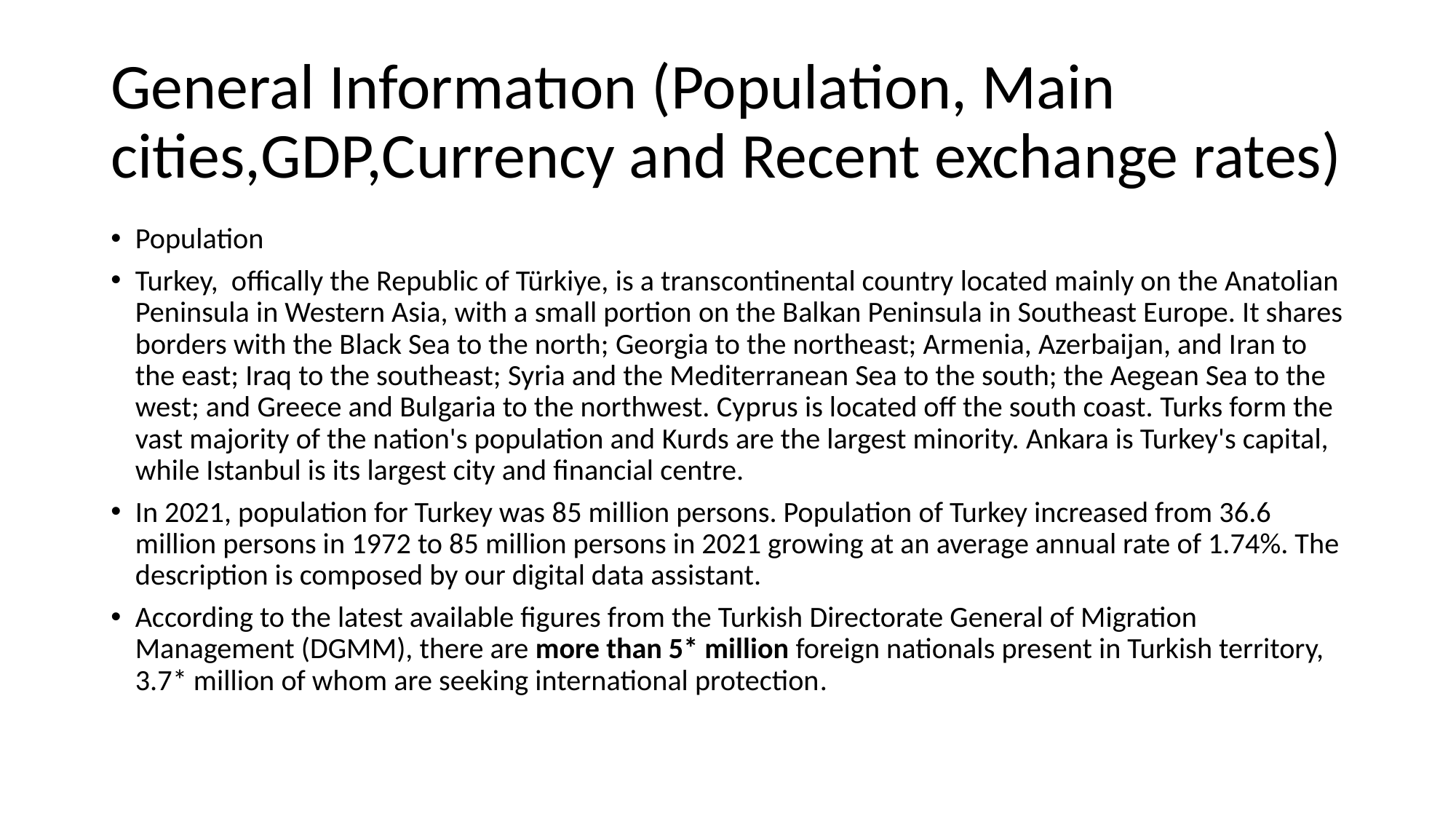

# General Informatıon (Population, Main cities,GDP,Currency and Recent exchange rates)
Population
Turkey,  offically the Republic of Türkiye, is a transcontinental country located mainly on the Anatolian Peninsula in Western Asia, with a small portion on the Balkan Peninsula in Southeast Europe. It shares borders with the Black Sea to the north; Georgia to the northeast; Armenia, Azerbaijan, and Iran to the east; Iraq to the southeast; Syria and the Mediterranean Sea to the south; the Aegean Sea to the west; and Greece and Bulgaria to the northwest. Cyprus is located off the south coast. Turks form the vast majority of the nation's population and Kurds are the largest minority. Ankara is Turkey's capital, while Istanbul is its largest city and financial centre.
In 2021, population for Turkey was 85 million persons. Population of Turkey increased from 36.6 million persons in 1972 to 85 million persons in 2021 growing at an average annual rate of 1.74%. The description is composed by our digital data assistant.
According to the latest available figures from the Turkish Directorate General of Migration Management (DGMM), there are more than 5* million foreign nationals present in Turkish territory, 3.7* million of whom are seeking international protection.